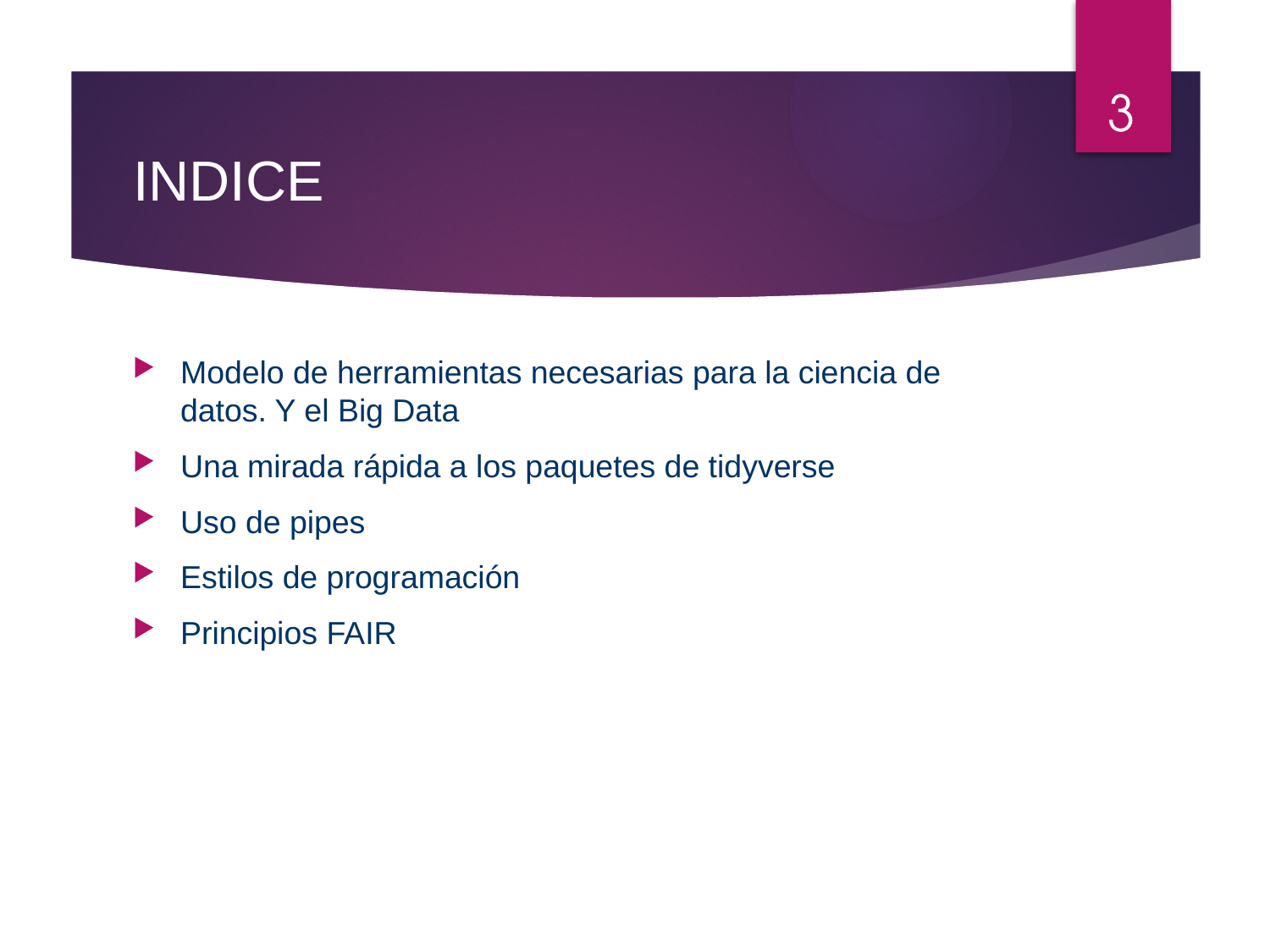

3
# INDICE
Modelo de herramientas necesarias para la ciencia de datos. Y el Big Data
Una mirada rápida a los paquetes de tidyverse
Uso de pipes
Estilos de programación
Principios FAIR